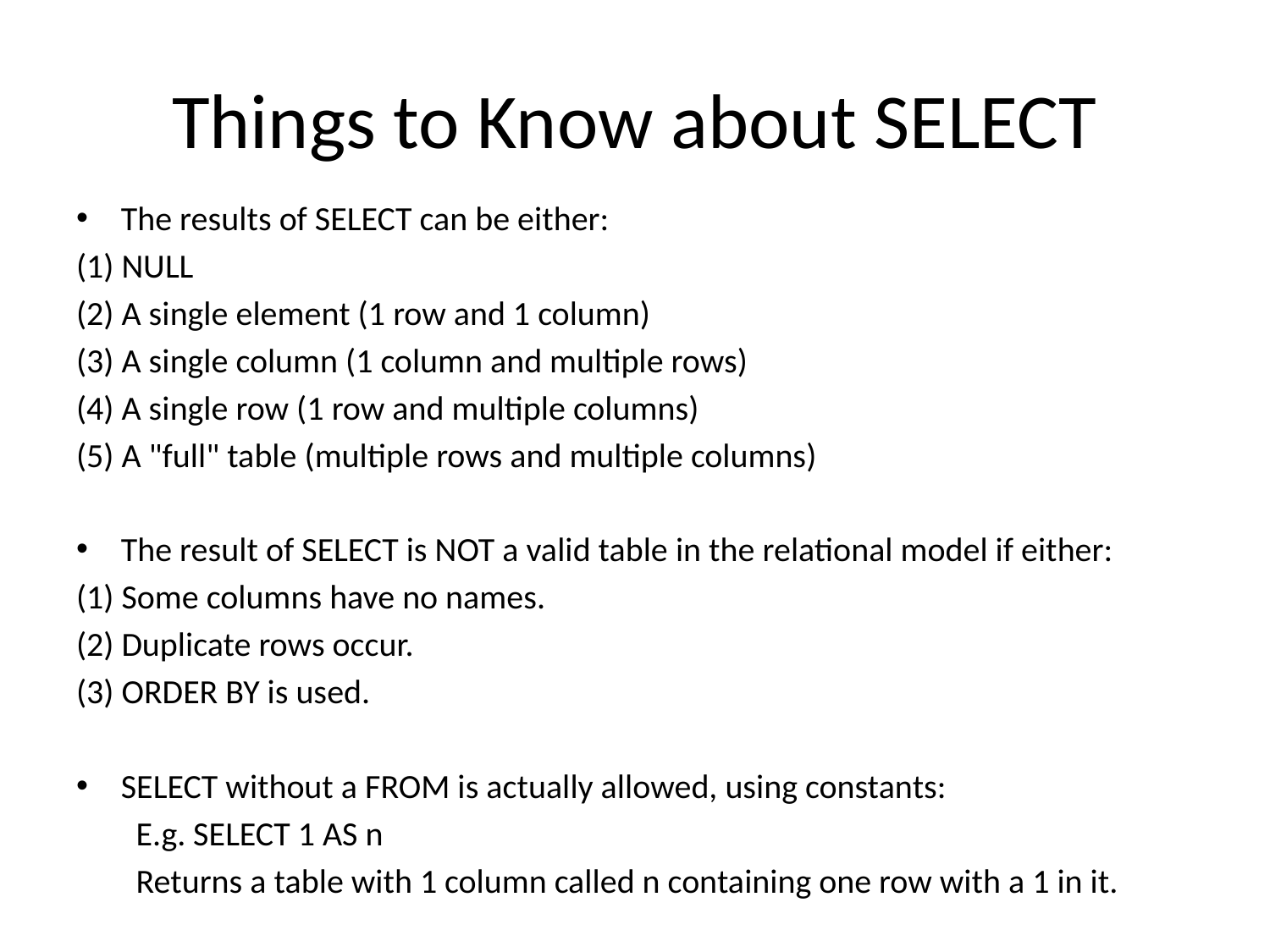

# Things to Know about SELECT
The results of SELECT can be either:
(1) NULL
(2) A single element (1 row and 1 column)
(3) A single column (1 column and multiple rows)
(4) A single row (1 row and multiple columns)
(5) A "full" table (multiple rows and multiple columns)

The result of SELECT is NOT a valid table in the relational model if either:
(1) Some columns have no names.
(2) Duplicate rows occur.
(3) ORDER BY is used.

SELECT without a FROM is actually allowed, using constants:
E.g. SELECT 1 AS n
Returns a table with 1 column called n containing one row with a 1 in it.